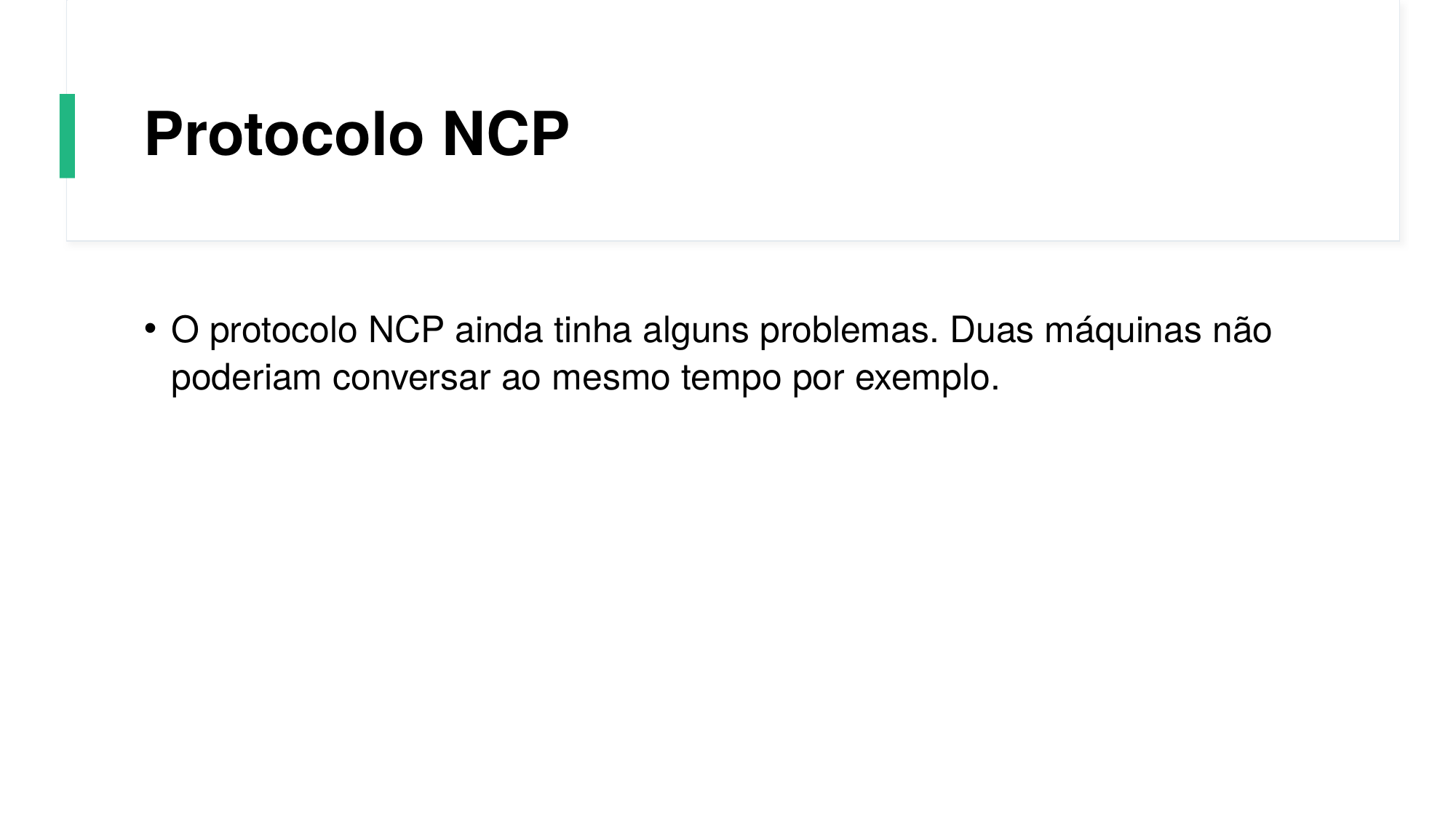

# Protocolo NCP
O protocolo NCP ainda tinha alguns problemas. Duas máquinas não poderiam conversar ao mesmo tempo por exemplo.